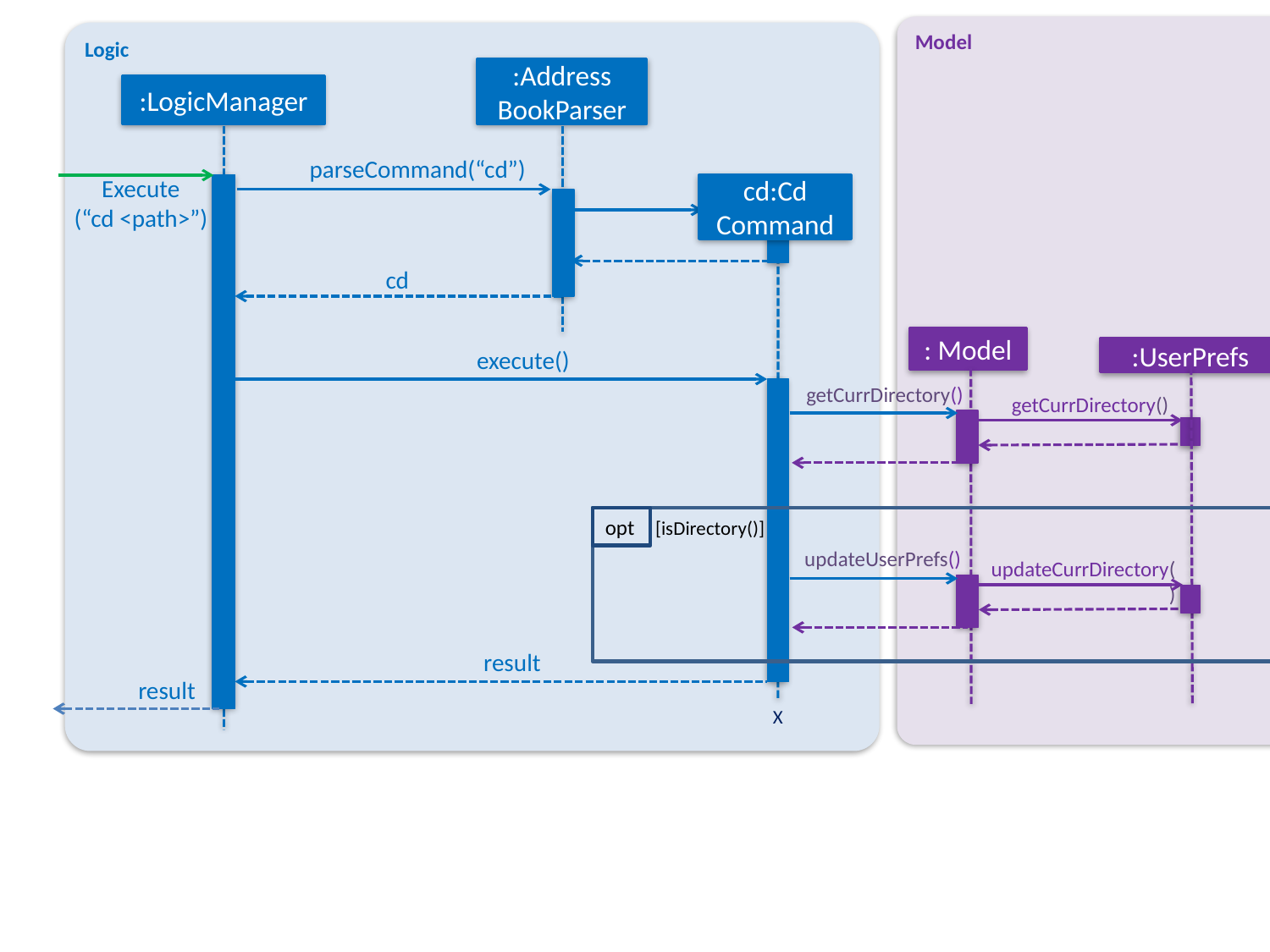

Model
Logic
:Address
BookParser
:LogicManager
parseCommand(“cd”)
Execute
(“cd <path>”)

cd:Cd
Command

cd
: Model
:UserPrefs
execute()

getCurrDirectory()
getCurrDirectory()

opt
[isDirectory()]
updateUserPrefs()
updateCurrDirectory()

result
result
X